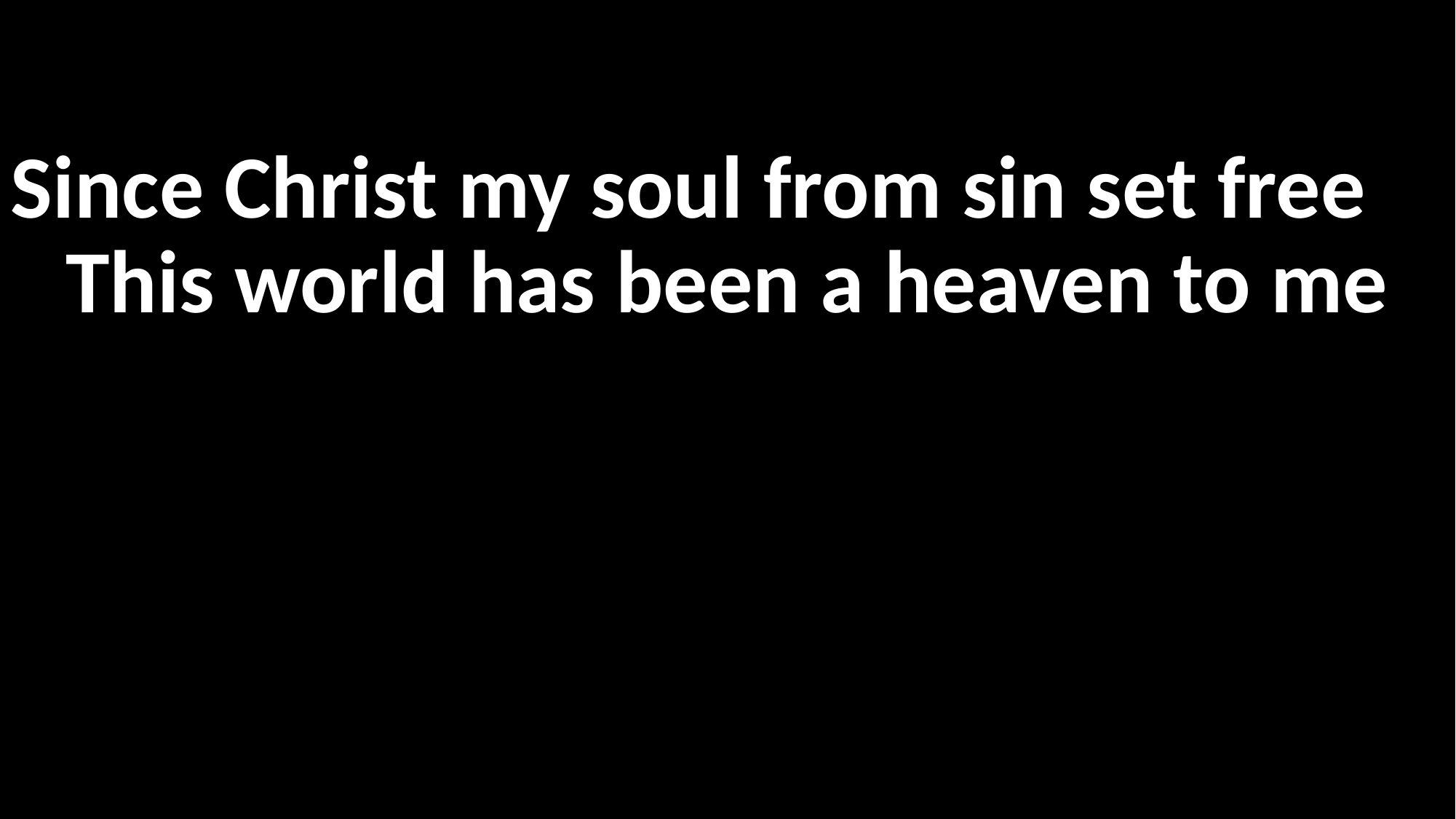

Since Christ my soul from sin set free
This world has been a heaven to me